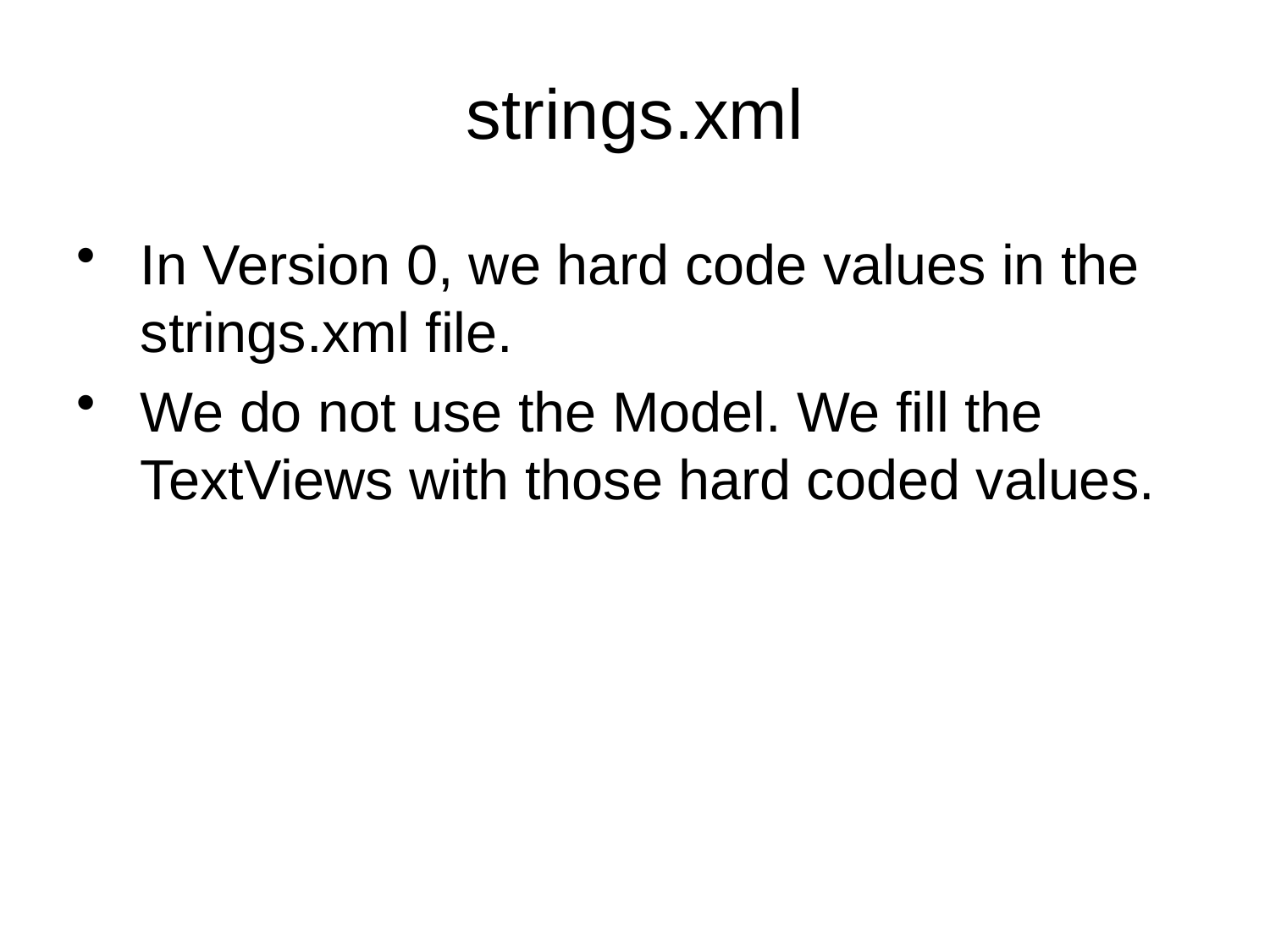

# strings.xml
In Version 0, we hard code values in the strings.xml file.
We do not use the Model. We fill the TextViews with those hard coded values.